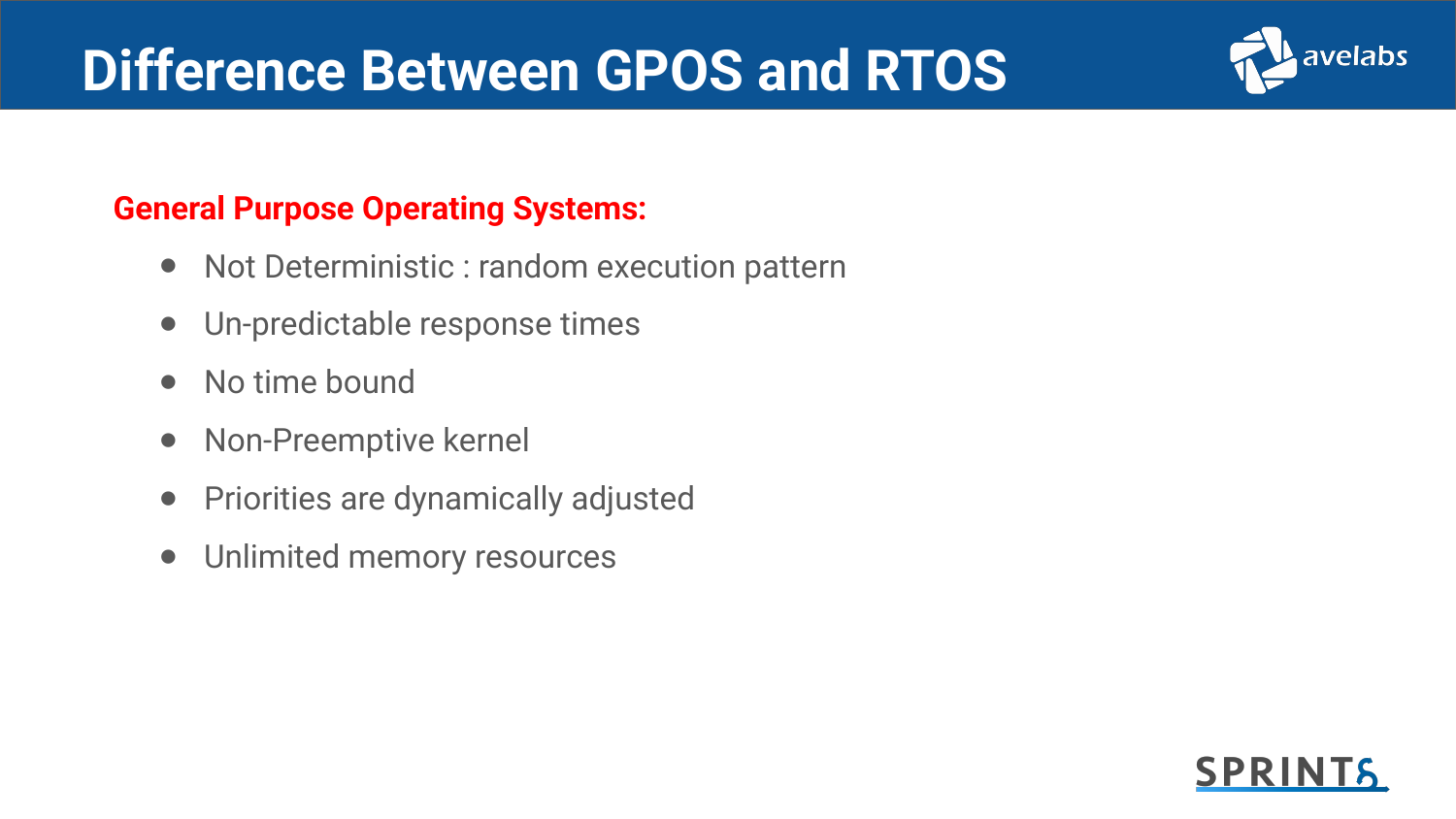

# Difference Between GPOS and RTOS
General Purpose Operating Systems:
Not Deterministic : random execution pattern
Un-predictable response times
No time bound
Non-Preemptive kernel
Priorities are dynamically adjusted
Unlimited memory resources